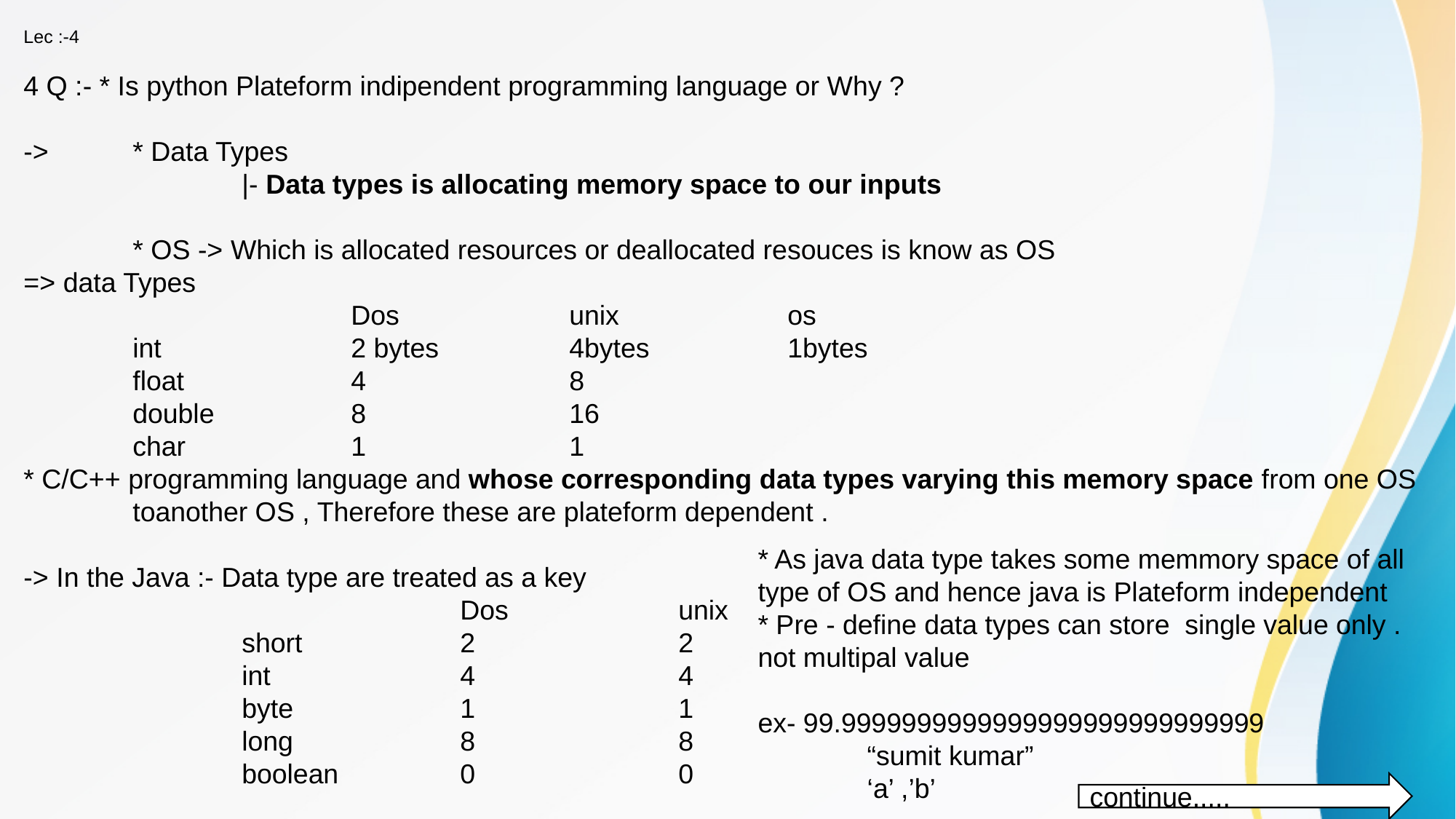

Lec :-4

4 Q :- * Is python Plateform indipendent programming language or Why ?

-> 	* Data Types
		|- Data types is allocating memory space to our inputs

	* OS -> Which is allocated resources or deallocated resouces is know as OS
=> data Types
			Dos		unix		os
	int		2 bytes		4bytes		1bytes
	float		4		8
	double		8		16
	char		1		1
* C/C++ programming language and whose corresponding data types varying this memory space from one OS      	toanother OS , Therefore these are plateform dependent .

-> In the Java :- Data type are treated as a key
				Dos		unix
		short		2		2
		int		4		4
		byte		1		1
		long		8		8
		boolean		0		0

* As java data type takes some memmory space of all type of OS and hence java is Plateform independent
* Pre - define data types can store  single value only . not multipal value

ex- 99.9999999999999999999999999999
	“sumit kumar”
	‘a’ ,’b’
continue.....